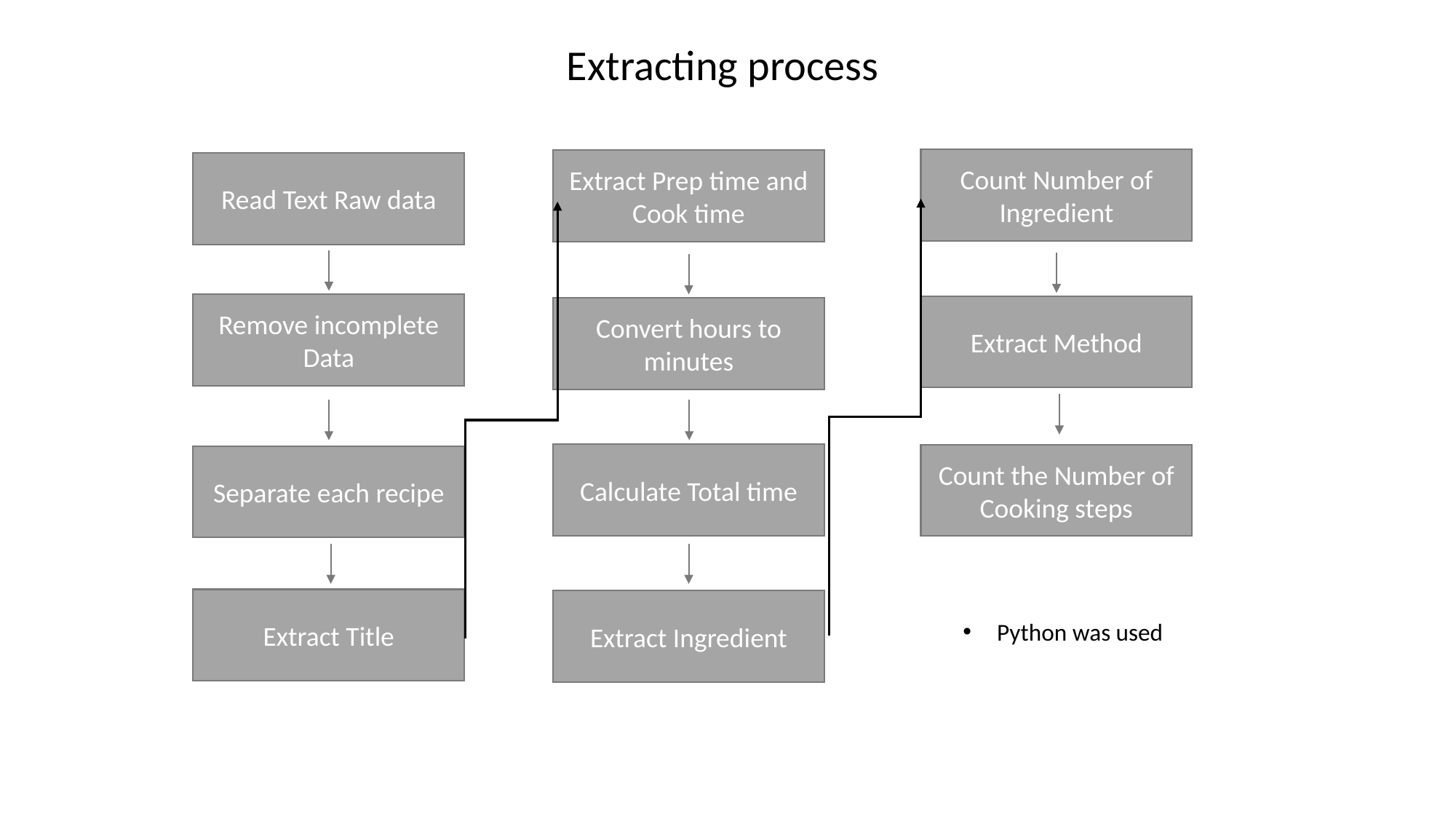

# Extracting process
Count Number of Ingredient
Extract Prep time and Cook time
Read Text Raw data
Remove incomplete Data
Extract Method
Convert hours to minutes
Calculate Total time
Count the Number of Cooking steps
Separate each recipe
Extract Title
Extract Ingredient
Python was used